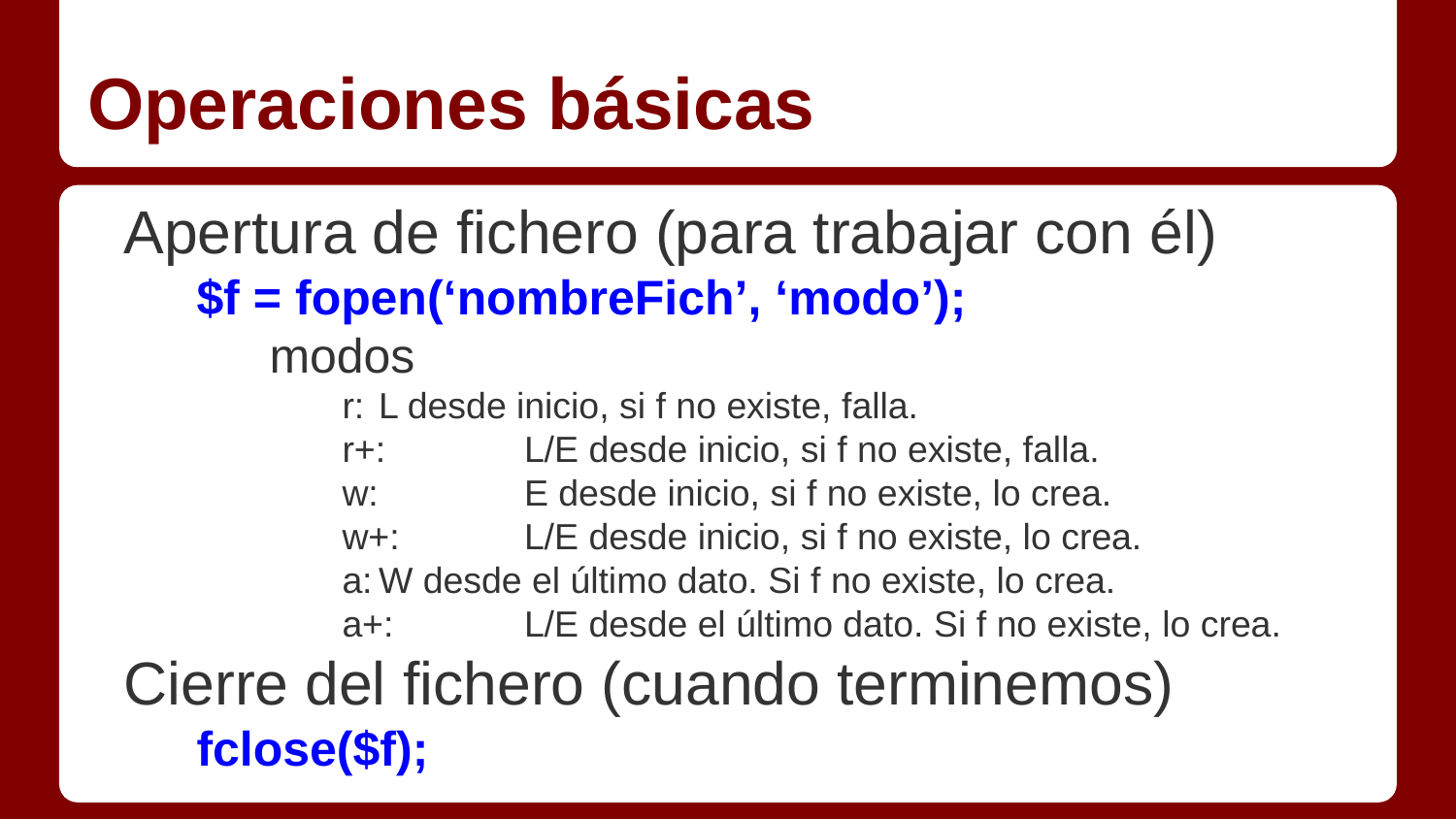

# Operaciones básicas
Apertura de fichero (para trabajar con él)
$f = fopen(‘nombreFich’, ‘modo’);
modos
r:	L desde inicio, si f no existe, falla.
r+:	L/E desde inicio, si f no existe, falla.
w:	E desde inicio, si f no existe, lo crea.
w+:	L/E desde inicio, si f no existe, lo crea.
a:	W desde el último dato. Si f no existe, lo crea.
a+:	L/E desde el último dato. Si f no existe, lo crea.
Cierre del fichero (cuando terminemos)
fclose($f);